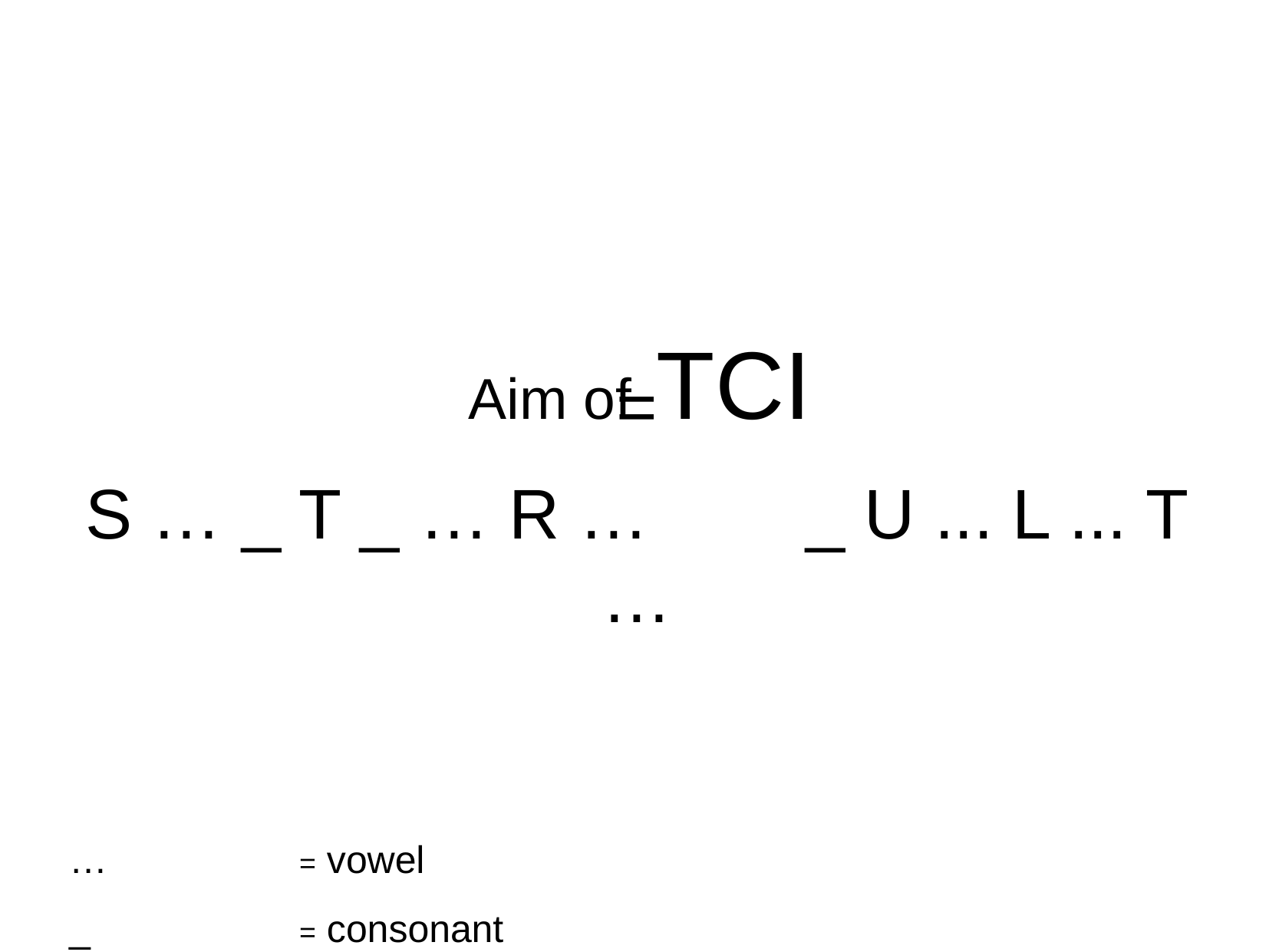

Aim of TCI
=
S … _ T _ … R …        _ U ... L ... T …

… 		= vowel
_ 		= consonant